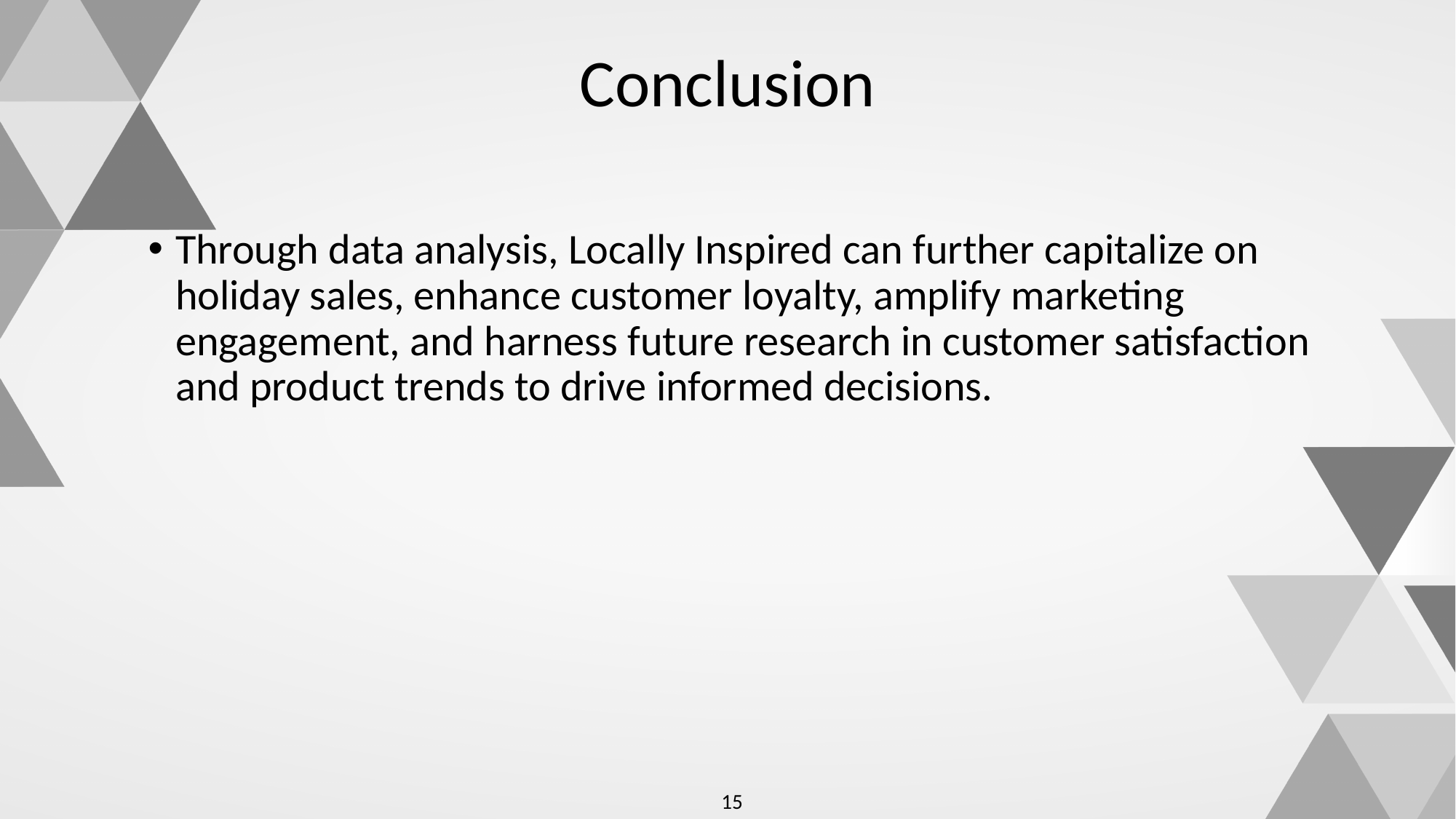

Conclusion

Through data analysis, Locally Inspired can further capitalize on holiday sales, enhance customer loyalty, amplify marketing engagement, and harness future research in customer satisfaction and product trends to drive informed decisions.

15